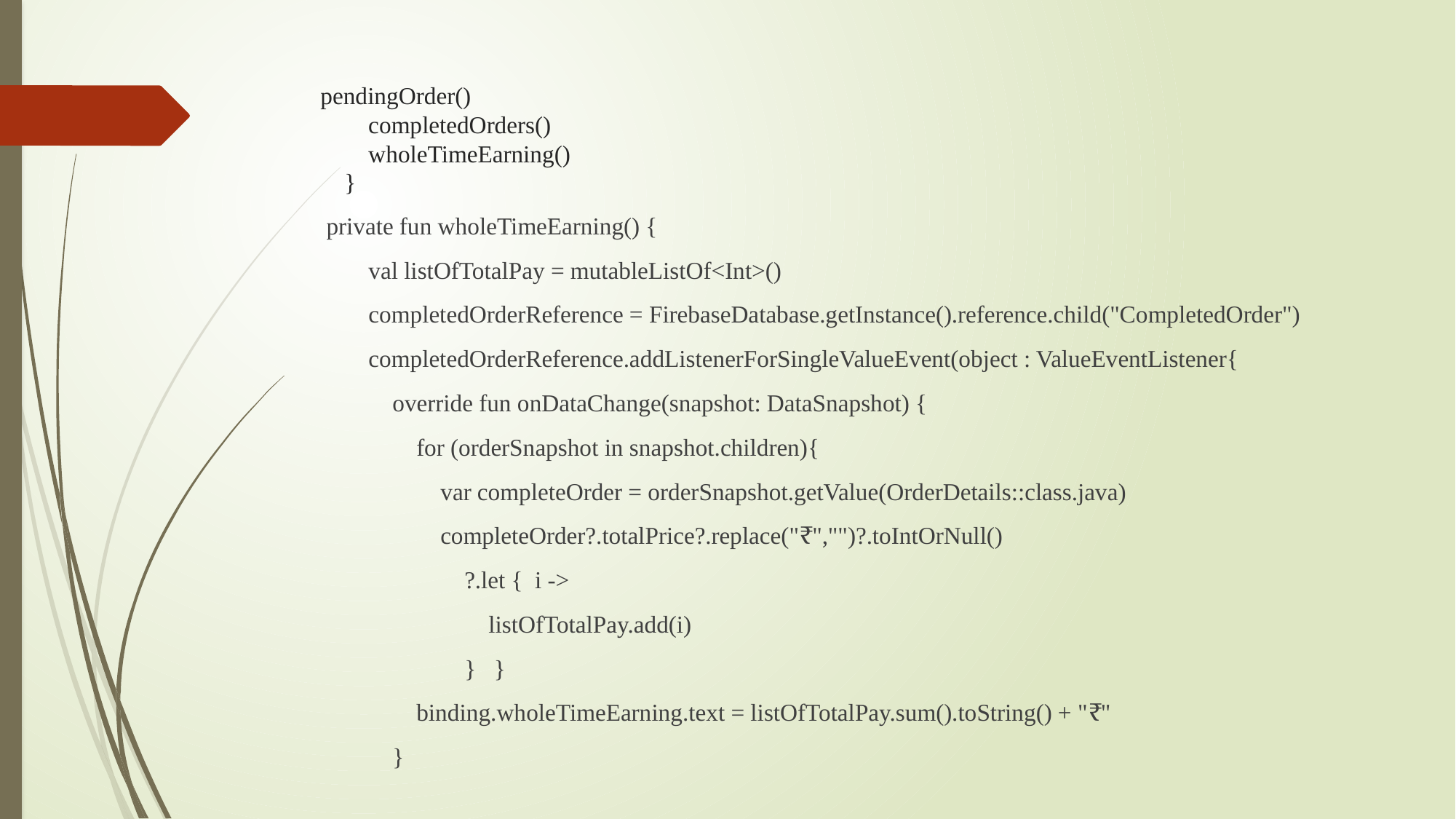

# pendingOrder() completedOrders() wholeTimeEarning() }
 private fun wholeTimeEarning() {
        val listOfTotalPay = mutableListOf<Int>()
        completedOrderReference = FirebaseDatabase.getInstance().reference.child("CompletedOrder")
        completedOrderReference.addListenerForSingleValueEvent(object : ValueEventListener{
            override fun onDataChange(snapshot: DataSnapshot) {
                for (orderSnapshot in snapshot.children){
                    var completeOrder = orderSnapshot.getValue(OrderDetails::class.java)
                    completeOrder?.totalPrice?.replace("₹","")?.toIntOrNull()
                        ?.let {  i ->
                            listOfTotalPay.add(i)
                        }   }
                binding.wholeTimeEarning.text = listOfTotalPay.sum().toString() + "₹"
            }